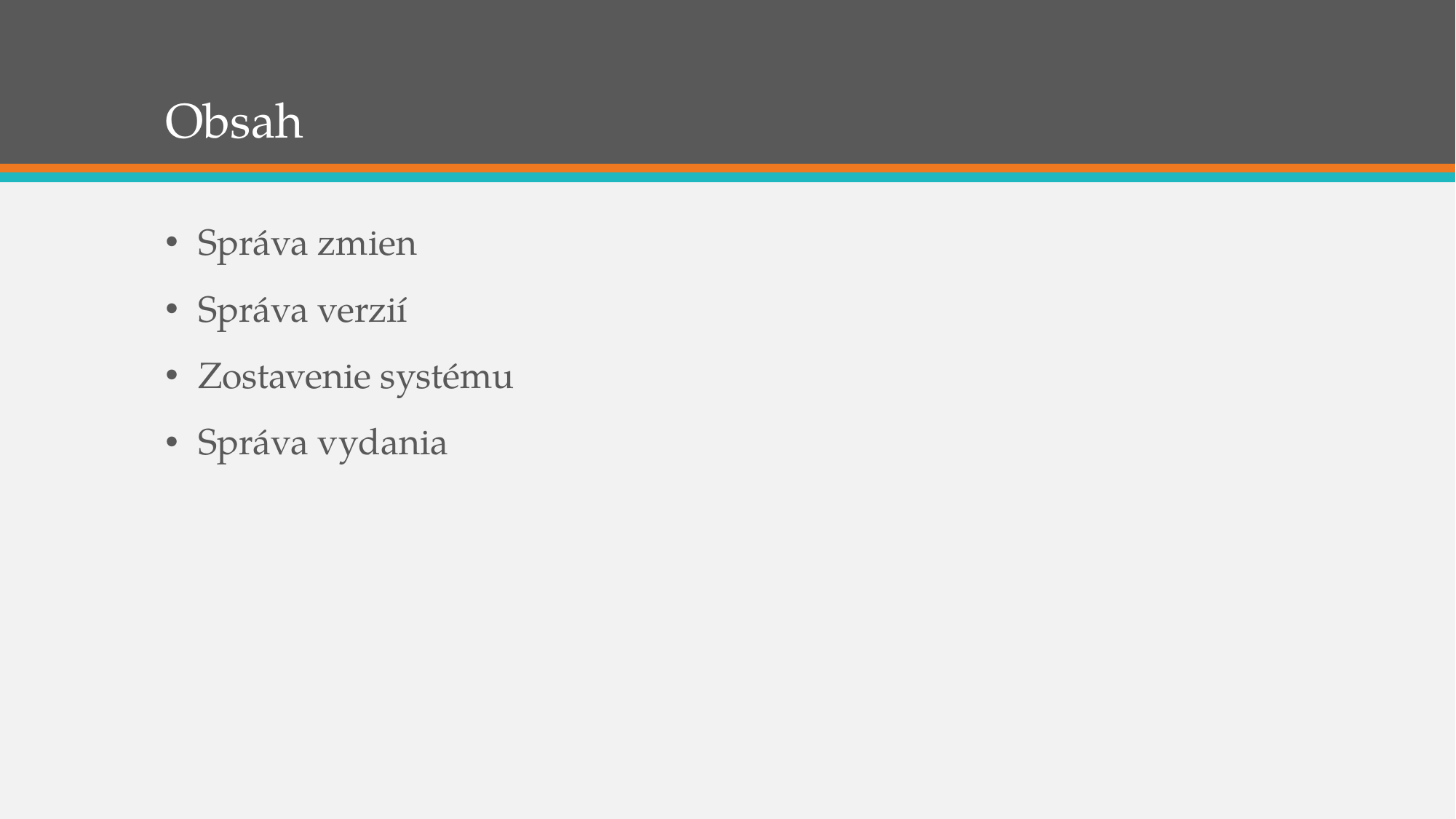

# Obsah
Správa zmien
Správa verzií
Zostavenie systému
Správa vydania